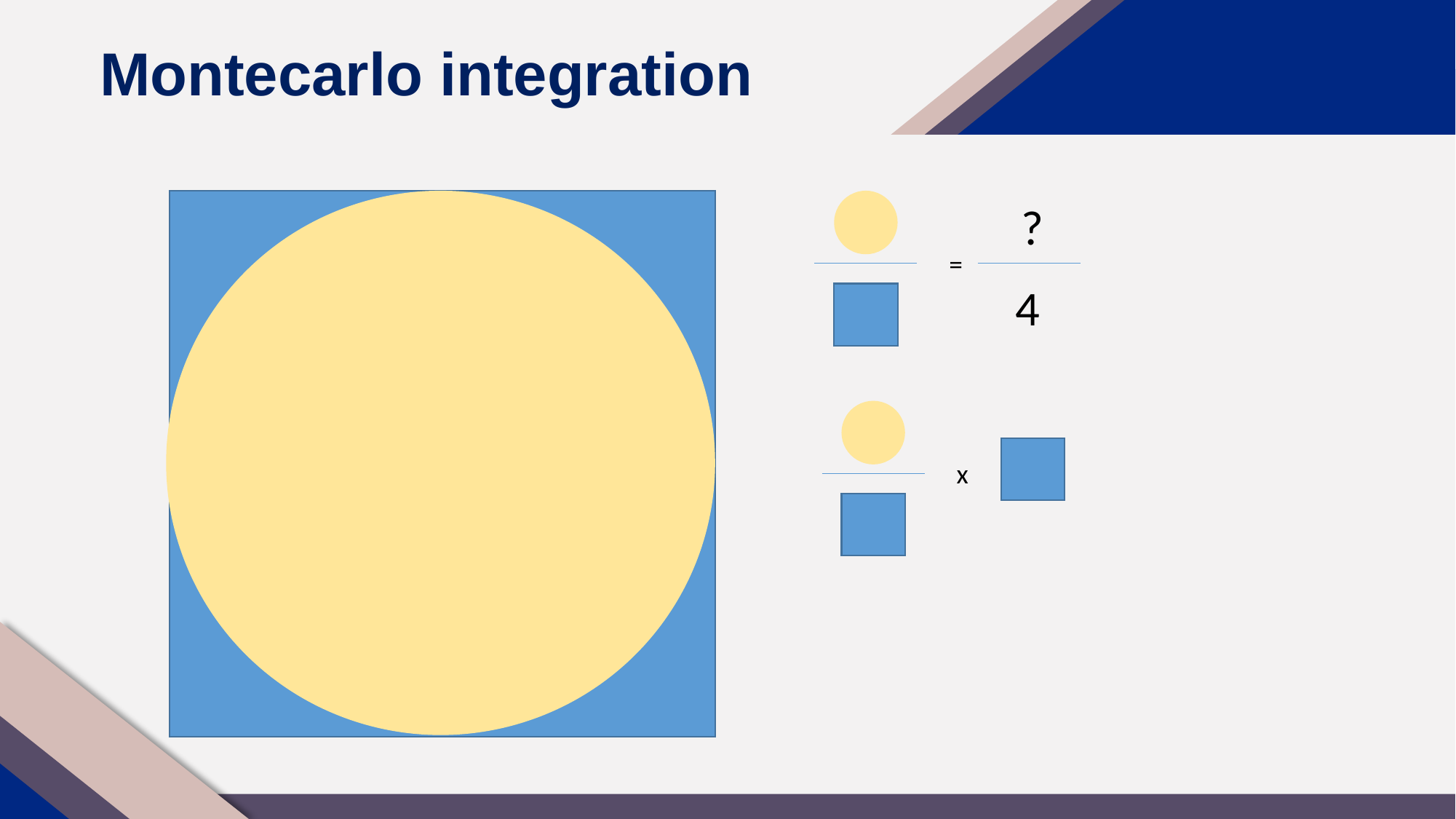

# Montecarlo integration

?
=
4

x